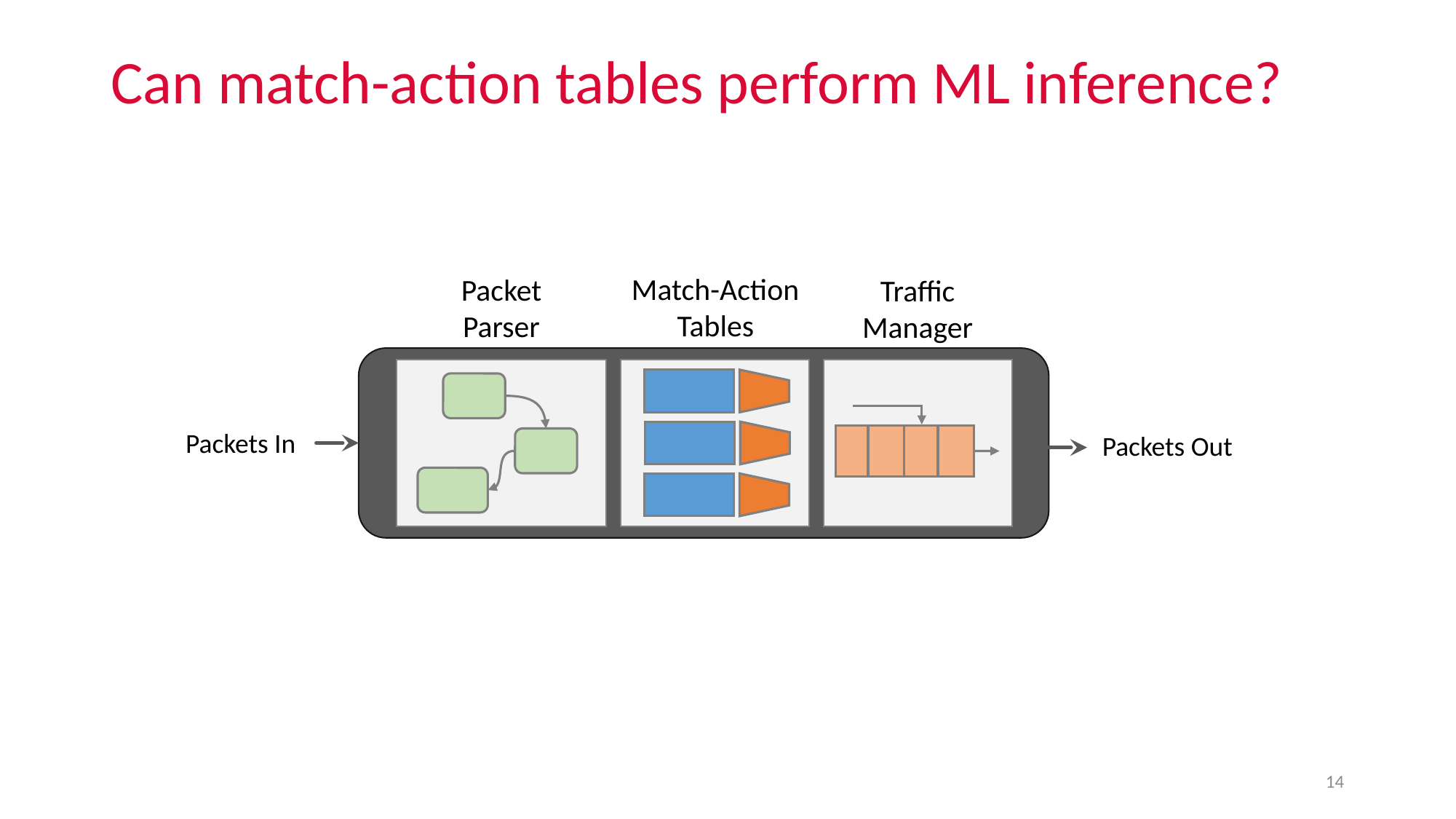

# Can match-action tables perform ML inference?
Match-Action
Tables
Packet
Parser
Traffic
Manager

Packets In
Packets Out
14